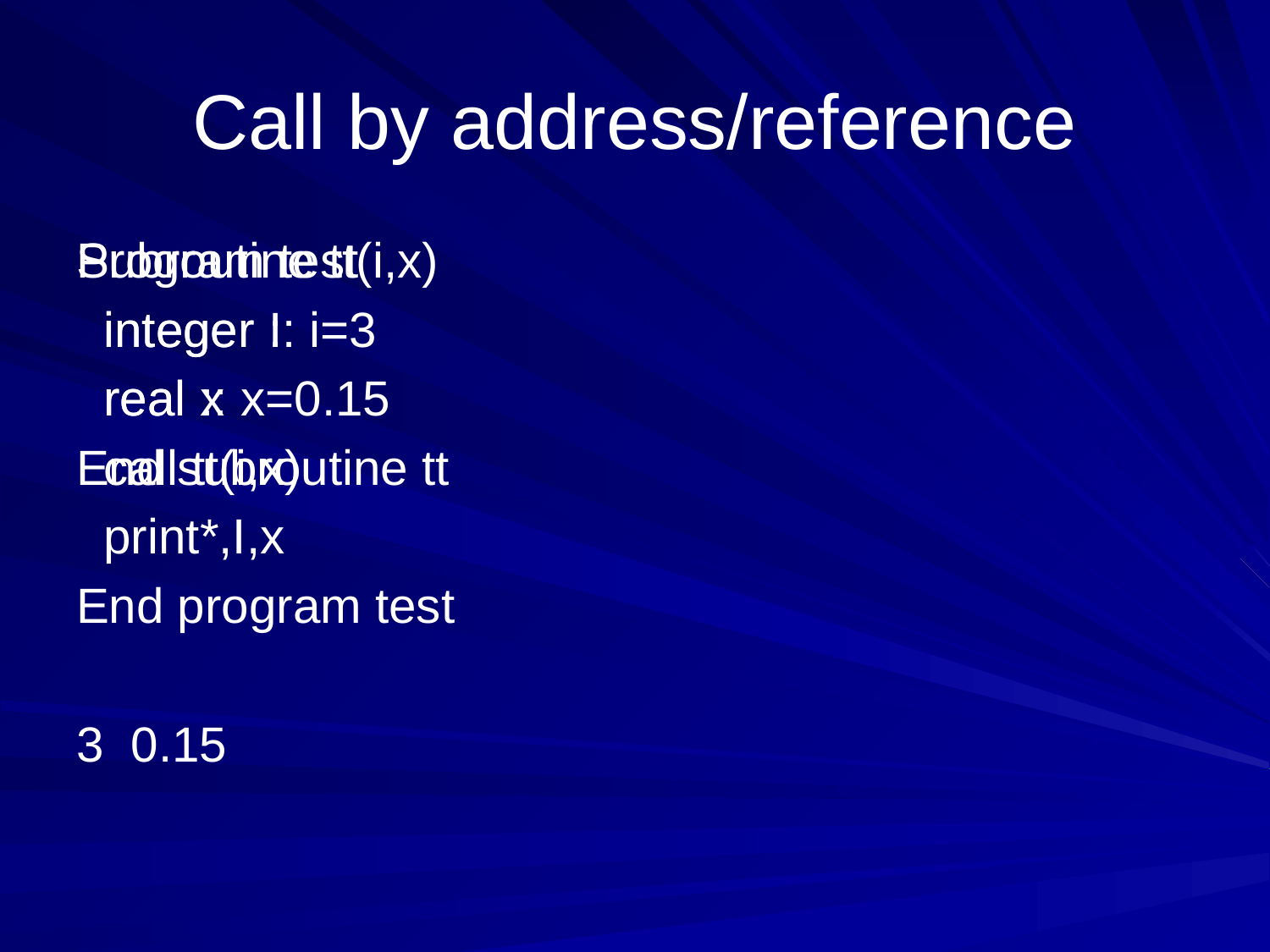

# Call by address/reference
Program test
  integer I
  real x
  call tt(i,x)
  print*,I,x
End program test

3  0.15
Subroutine tt(i,x)
  integer :: i=3
  real :: x=0.15
End subroutine tt